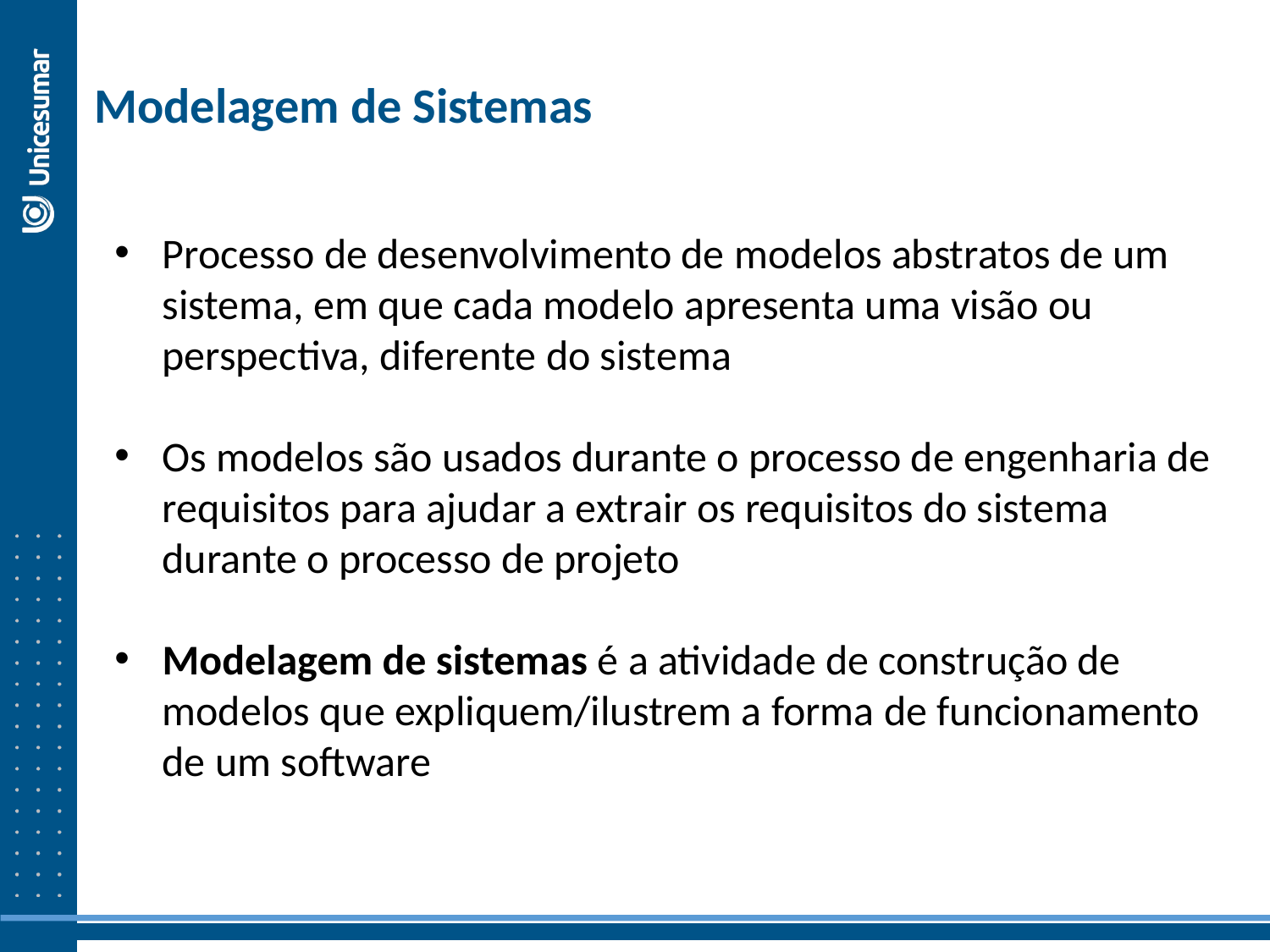

Modelagem de Sistemas
Processo de desenvolvimento de modelos abstratos de um sistema, em que cada modelo apresenta uma visão ou perspectiva, diferente do sistema

Os modelos são usados durante o processo de engenharia de requisitos para ajudar a extrair os requisitos do sistema durante o processo de projeto

Modelagem de sistemas é a atividade de construção de modelos que expliquem/ilustrem a forma de funcionamento de um software